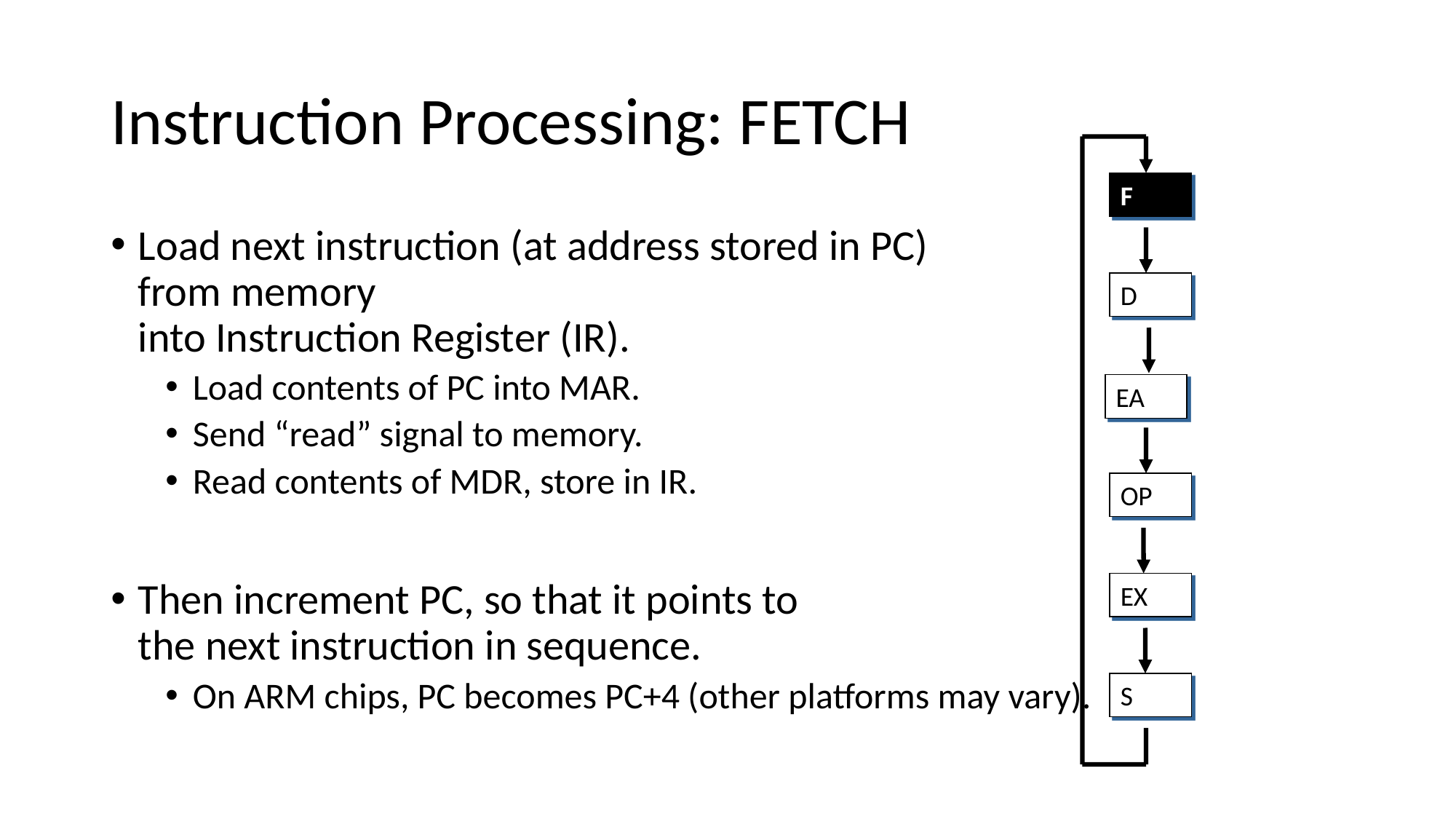

# Instruction Processing: FETCH

F
Load next instruction (at address stored in PC)
from memory
into Instruction Register (IR).
Load contents of PC into MAR.
Send “read” signal to memory.
Read contents of MDR, store in IR.

Then increment PC, so that it points to
the next instruction in sequence.
On ARM chips, PC becomes PC+4 (other platforms may vary).

D

EA

OP

EX

S